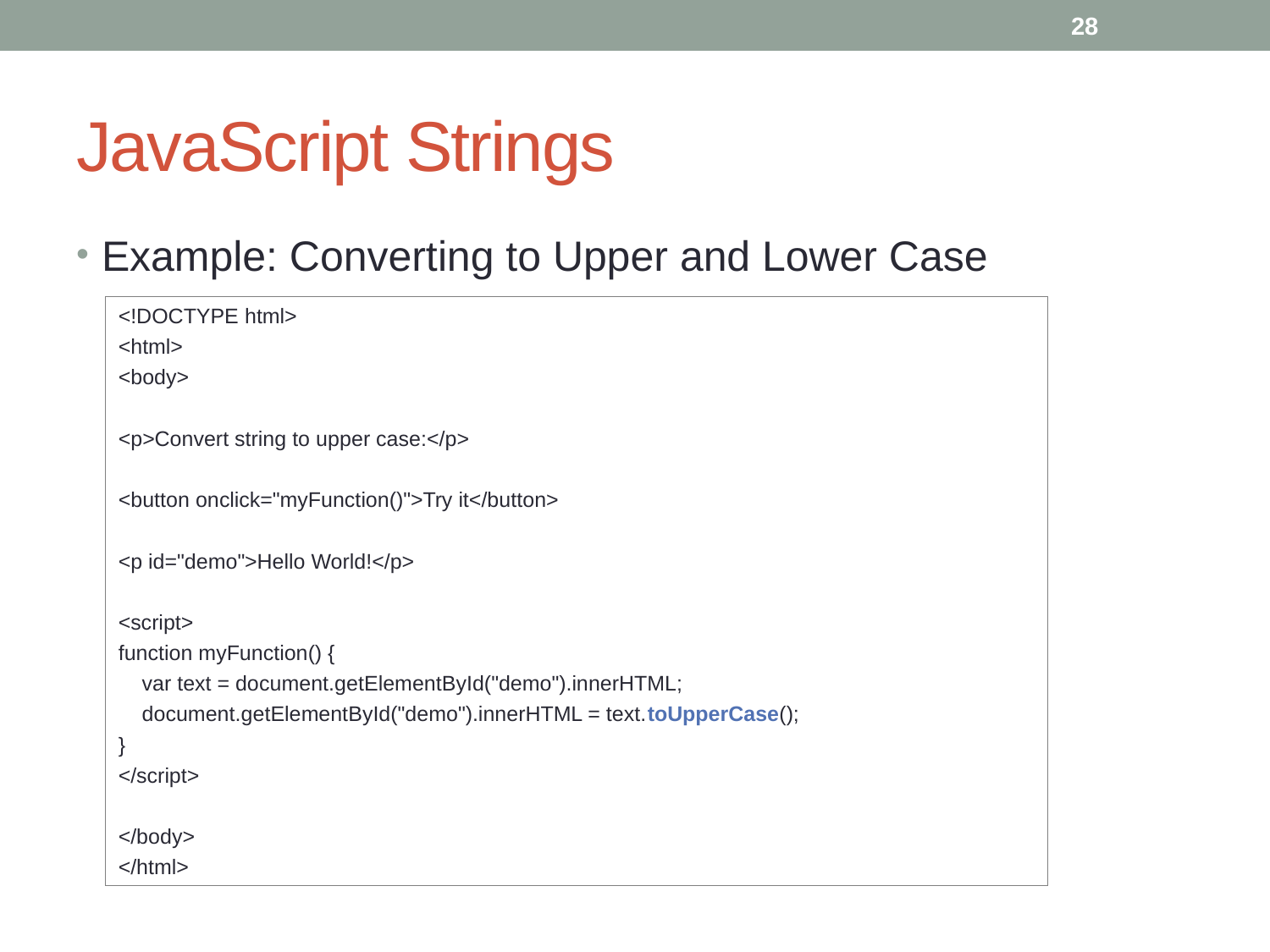

28
# JavaScript Strings
Example: Converting to Upper and Lower Case
<!DOCTYPE html>
<html>
<body>

<p>Convert string to upper case:</p>

<button onclick="myFunction()">Try it</button>

<p id="demo">Hello World!</p>

<script>
function myFunction() {
    var text = document.getElementById("demo").innerHTML;
    document.getElementById("demo").innerHTML = text.toUpperCase();
}
</script>

</body>
</html>